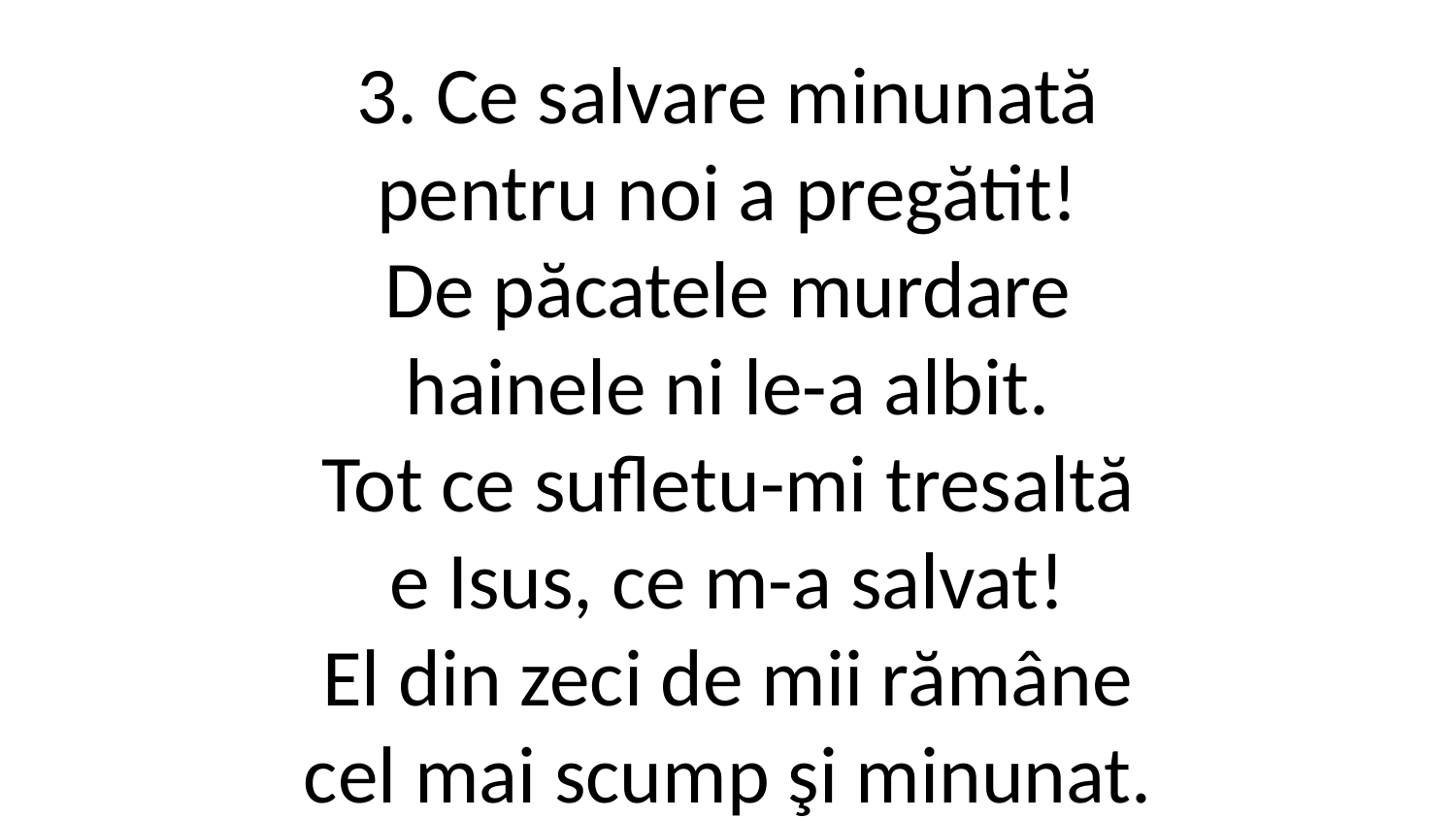

3. Ce salvare minunată
pentru noi a pregătit!
De păcatele murdare
hainele ni le-a albit.
Tot ce sufletu-mi tresaltă
e Isus, ce m-a salvat!
El din zeci de mii rămâne
cel mai scump şi minunat.